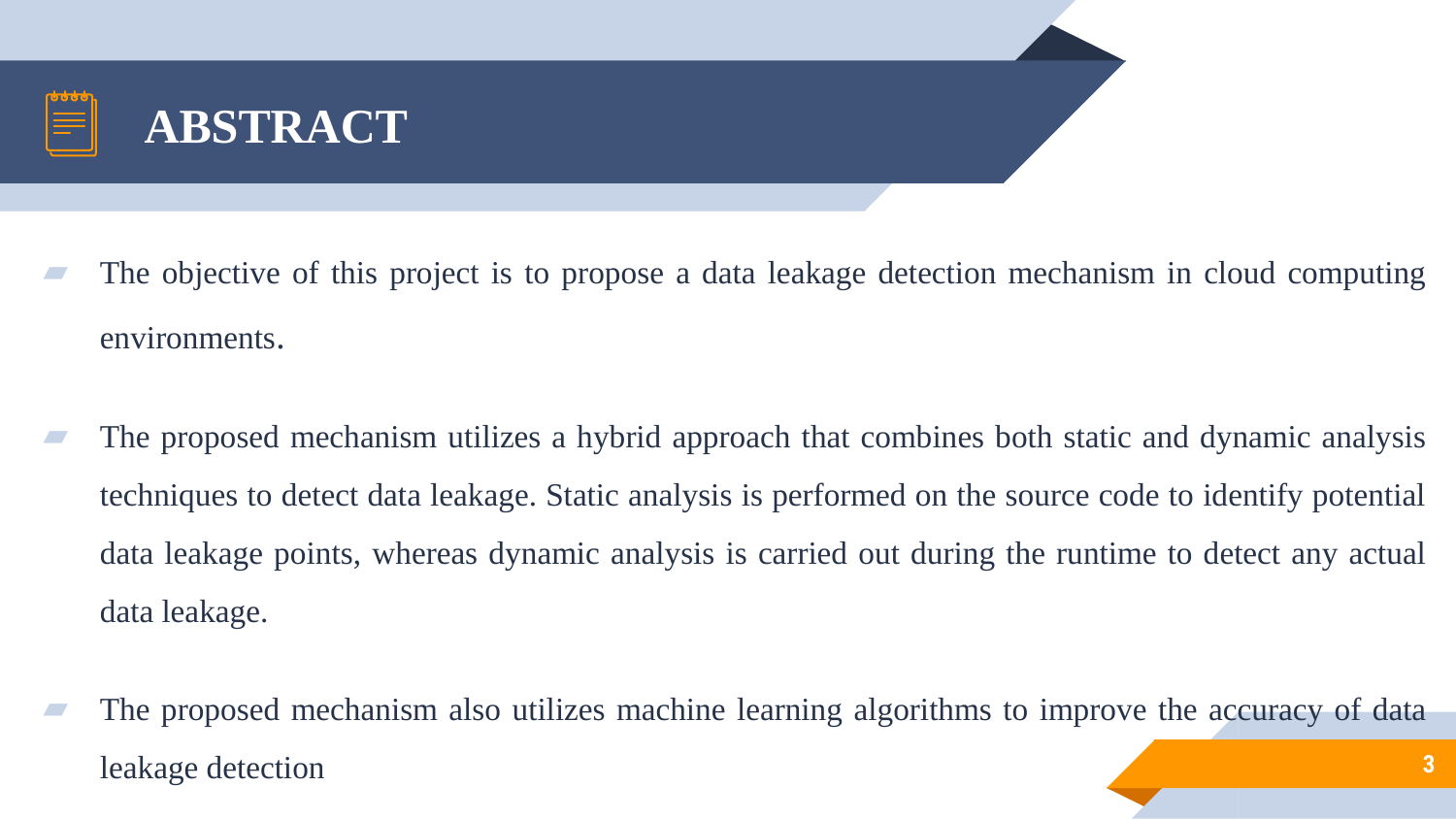

# ABSTRACT

The objective of this project is to propose a data leakage detection mechanism in cloud computing environments.
The proposed mechanism utilizes a hybrid approach that combines both static and dynamic analysis techniques to detect data leakage. Static analysis is performed on the source code to identify potential data leakage points, whereas dynamic analysis is carried out during the runtime to detect any actual data leakage.
The proposed mechanism also utilizes machine learning algorithms to improve the accuracy of data leakage detection

3